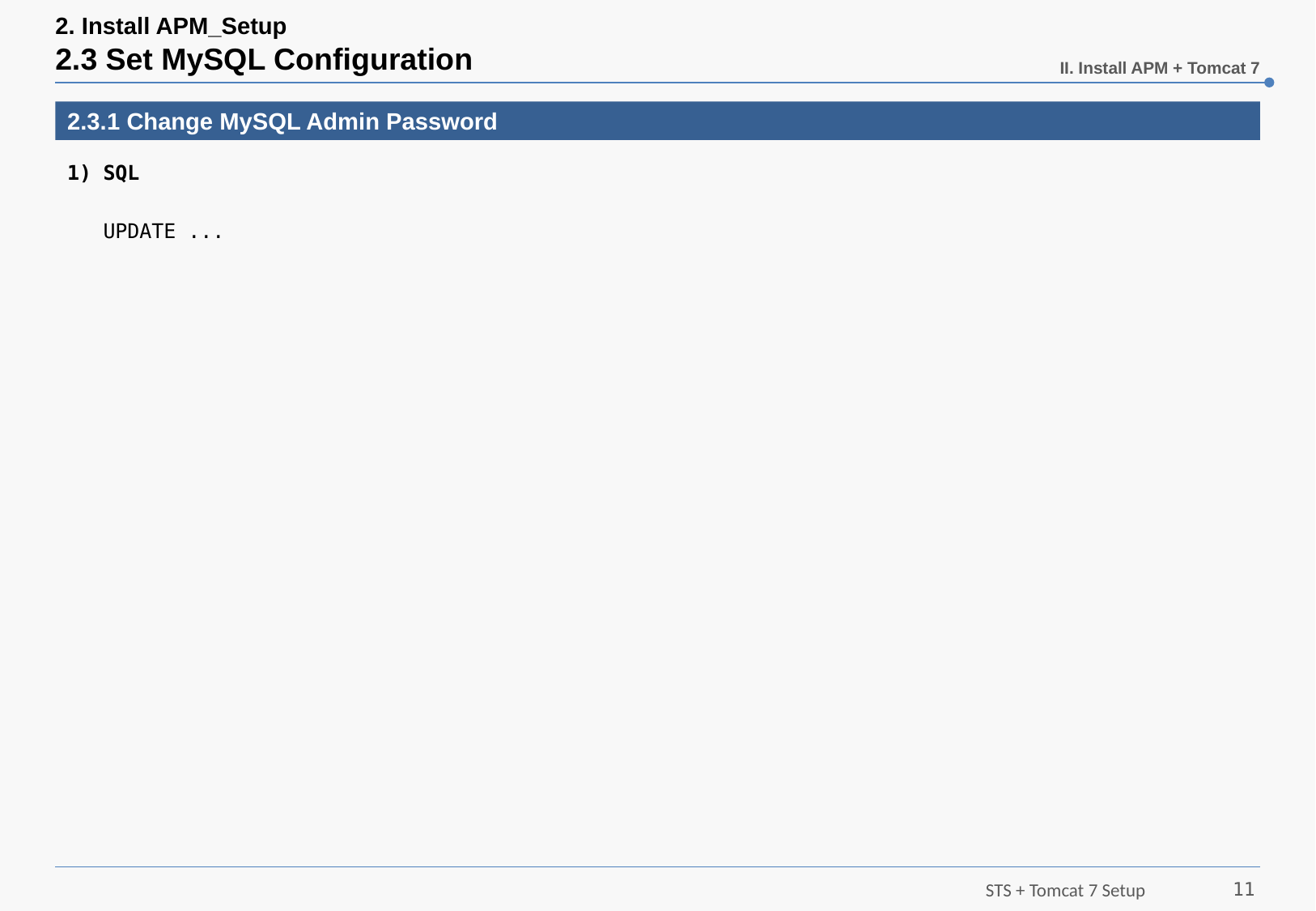

# 2. Install APM_Setup 2.3 Set MySQL Configuration
II. Install APM + Tomcat 7
2.3.1 Change MySQL Admin Password
SQL
UPDATE ...
11